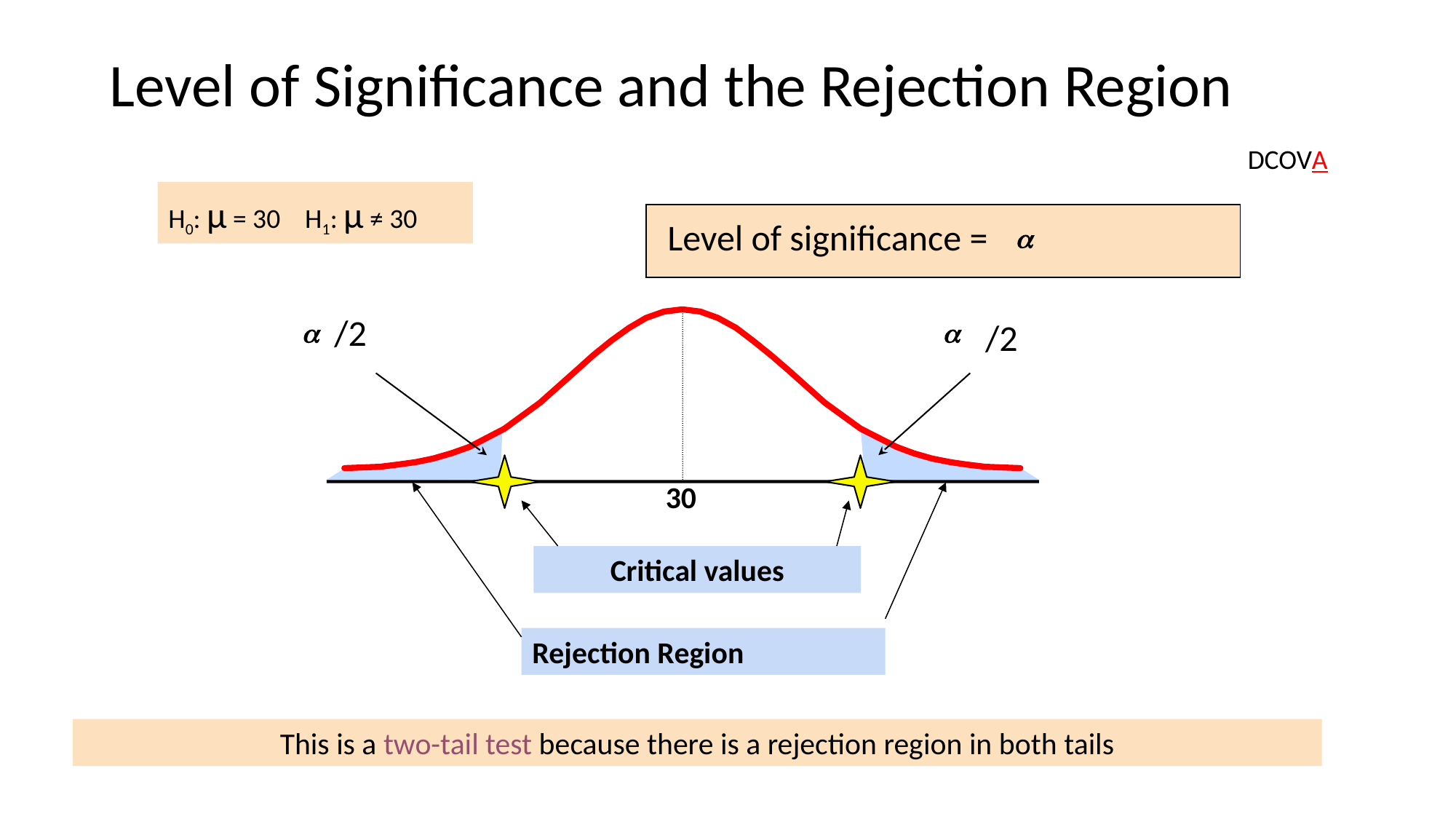

Level of Significance and the Rejection Region
DCOVA
H0: μ = 30    H1: μ ≠ 30

Level of significance =
α
 /2

α
α
 /2

30

Critical values
Rejection Region
This is a two-tail test because there is a rejection region in both tails